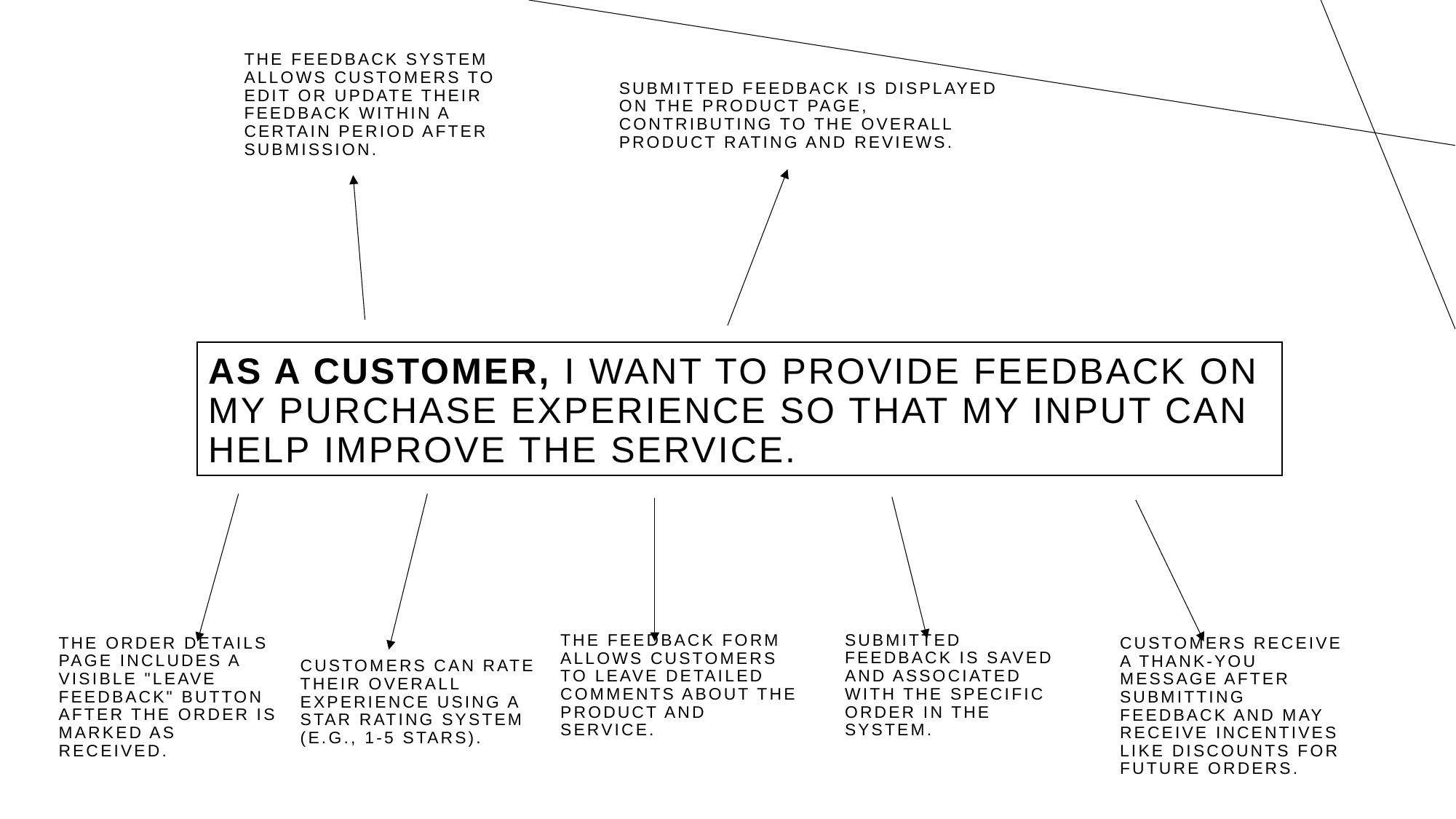

The feedback system allows customers to edit or update their feedback within a certain period after submission.
Submitted feedback is displayed on the product page, contributing to the overall product rating and reviews.
# As a customer, I want to provide feedback on my purchase experience so that my input can help improve the service.
Customers receive a thank-you message after submitting feedback and may receive incentives like discounts for future orders.
The order details page includes a visible "Leave Feedback" button after the order is marked as received.
Submitted feedback is saved and associated with the specific order in the system.
Customers can rate their overall experience using a star rating system (e.g., 1-5 stars).
The feedback form allows customers to leave detailed comments about the product and service.